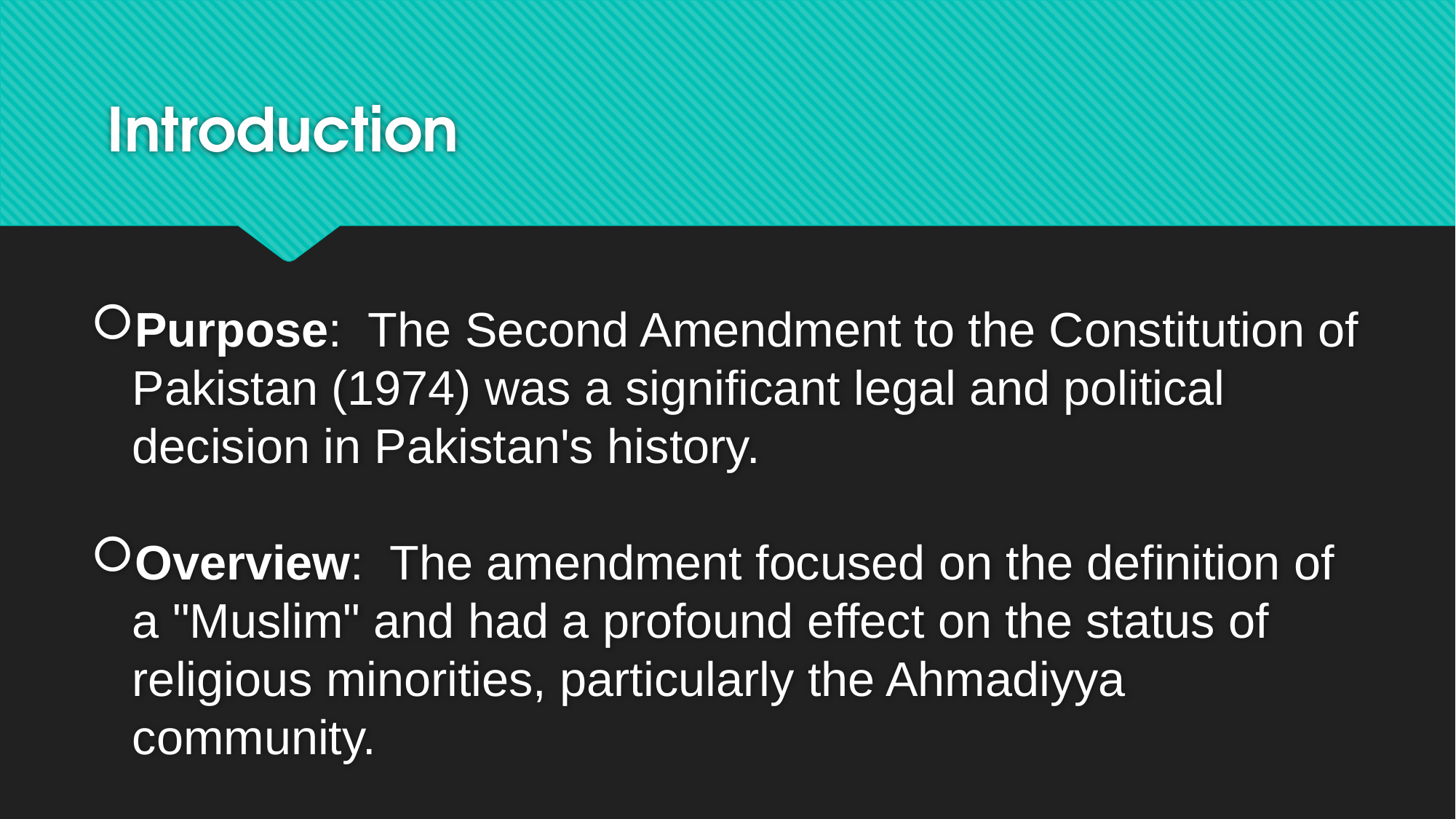

# Introduction
Purpose:  The Second Amendment to the Constitution of Pakistan (1974) was a significant legal and political decision in Pakistan's history.

Overview:  The amendment focused on the definition of a "Muslim" and had a profound effect on the status of religious minorities, particularly the Ahmadiyya community.